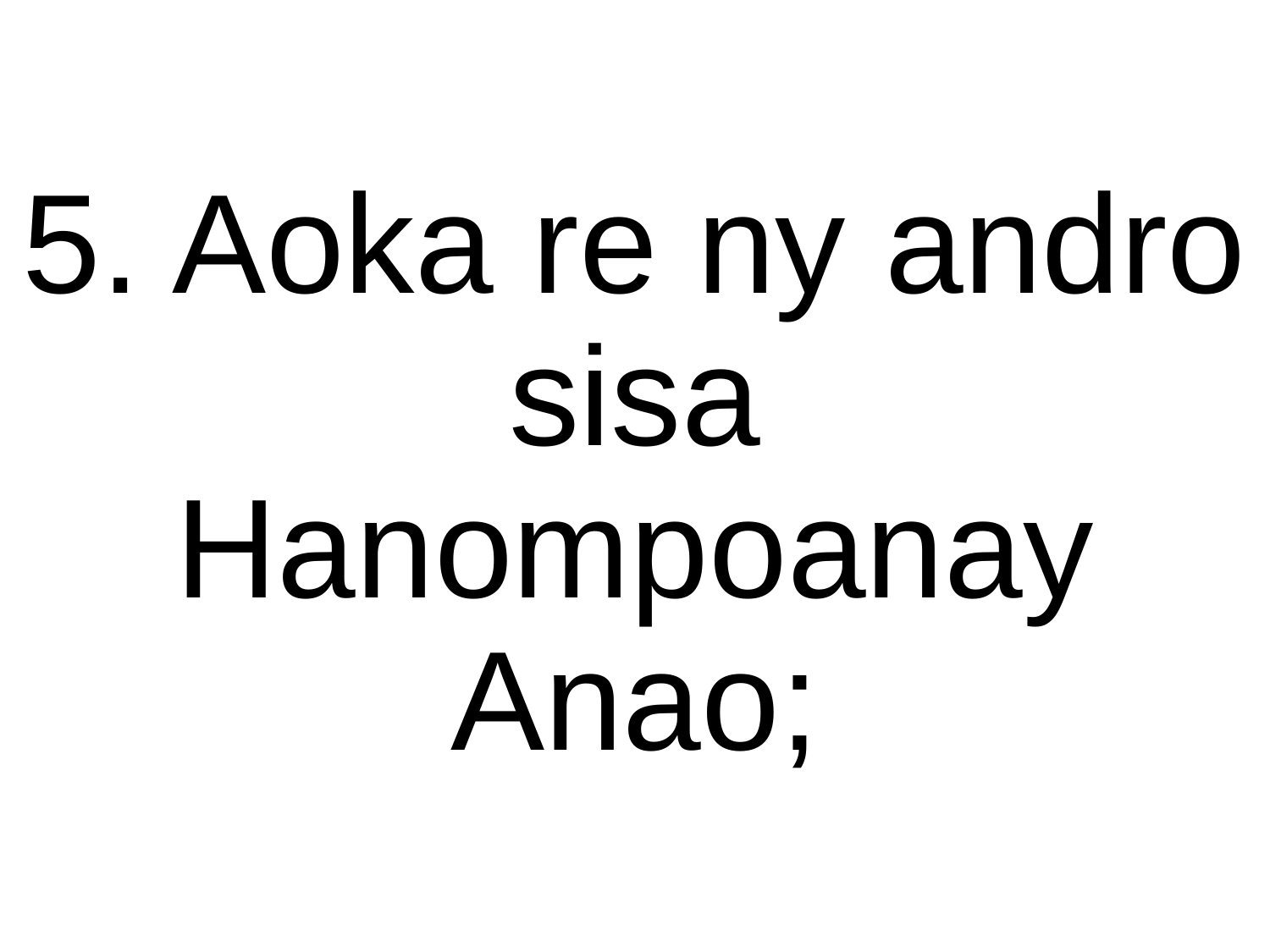

5. Aoka re ny andro sisa
Hanompoanay Anao;